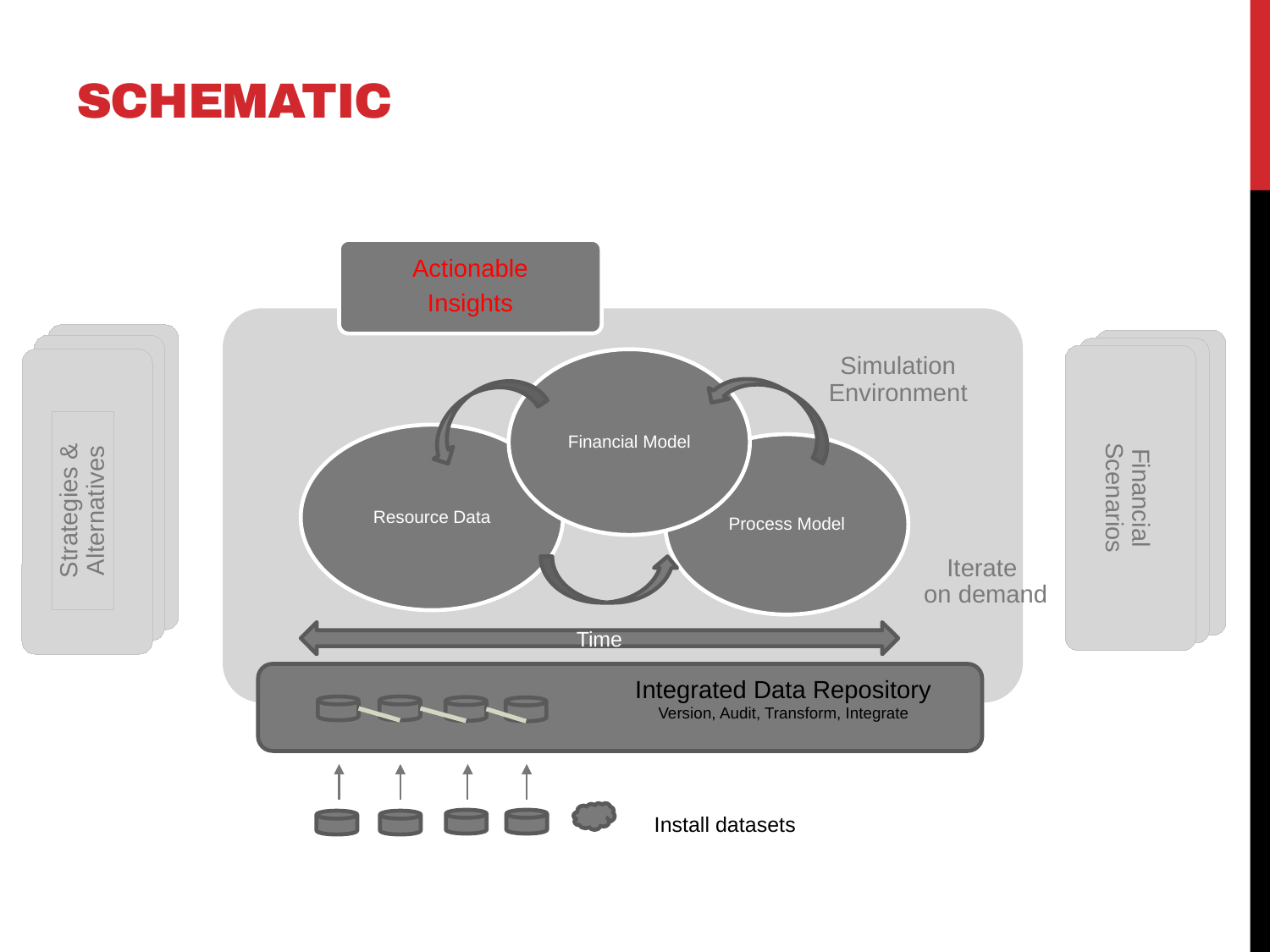

# Schematic

Actionable
Insights

C-Level

Simulation Environment

Strategies &
Alternatives

Financial Model

Resource Data

Process Model
Financial Scenarios
Iterate
on demand

Time

Integrated Data Repository
Version, Audit, Transform, Integrate

Install datasets